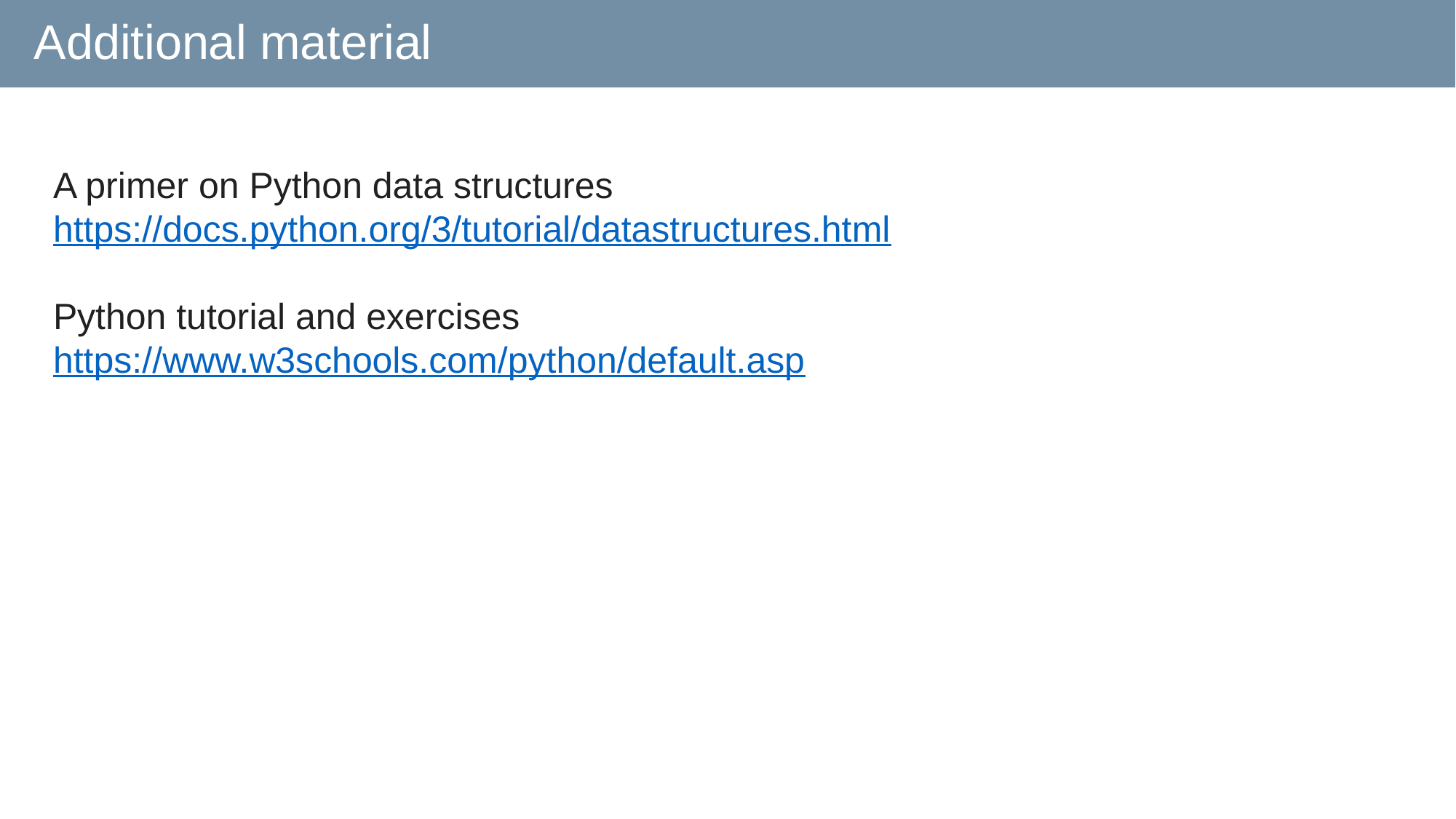

# Additional material
A primer on Python data structures
https://docs.python.org/3/tutorial/datastructures.html

Python tutorial and exercises
https://www.w3schools.com/python/default.asp